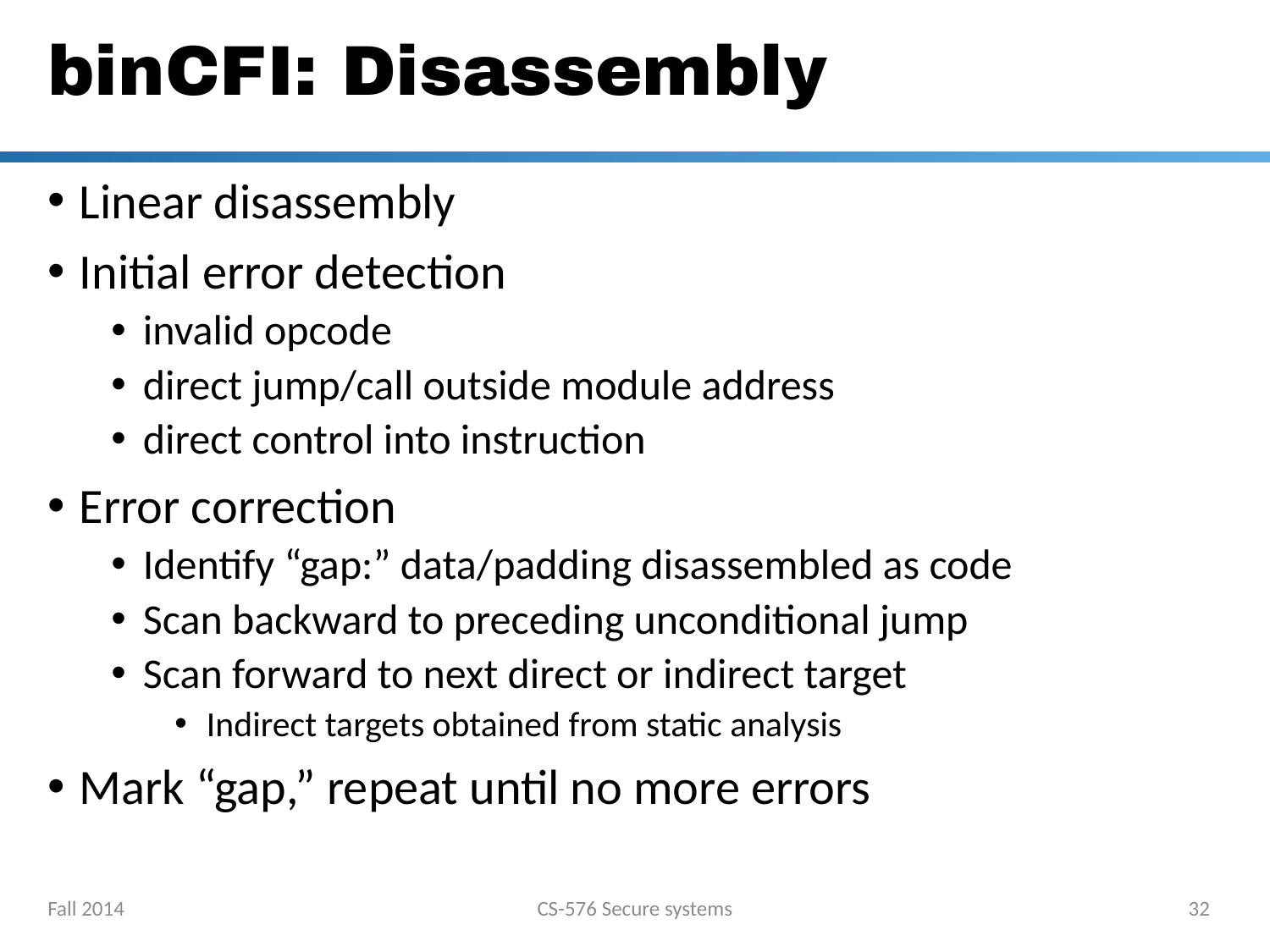

# binCFI: Disassembly
Linear disassembly
Initial error detection
invalid opcode
direct jump/call outside module address
direct control into instruction
Error correction
Identify “gap:” data/padding disassembled as code
Scan backward to preceding unconditional jump
Scan forward to next direct or indirect target
Indirect targets obtained from static analysis
Mark “gap,” repeat until no more errors
Fall 2014
CS-576 Secure systems
32